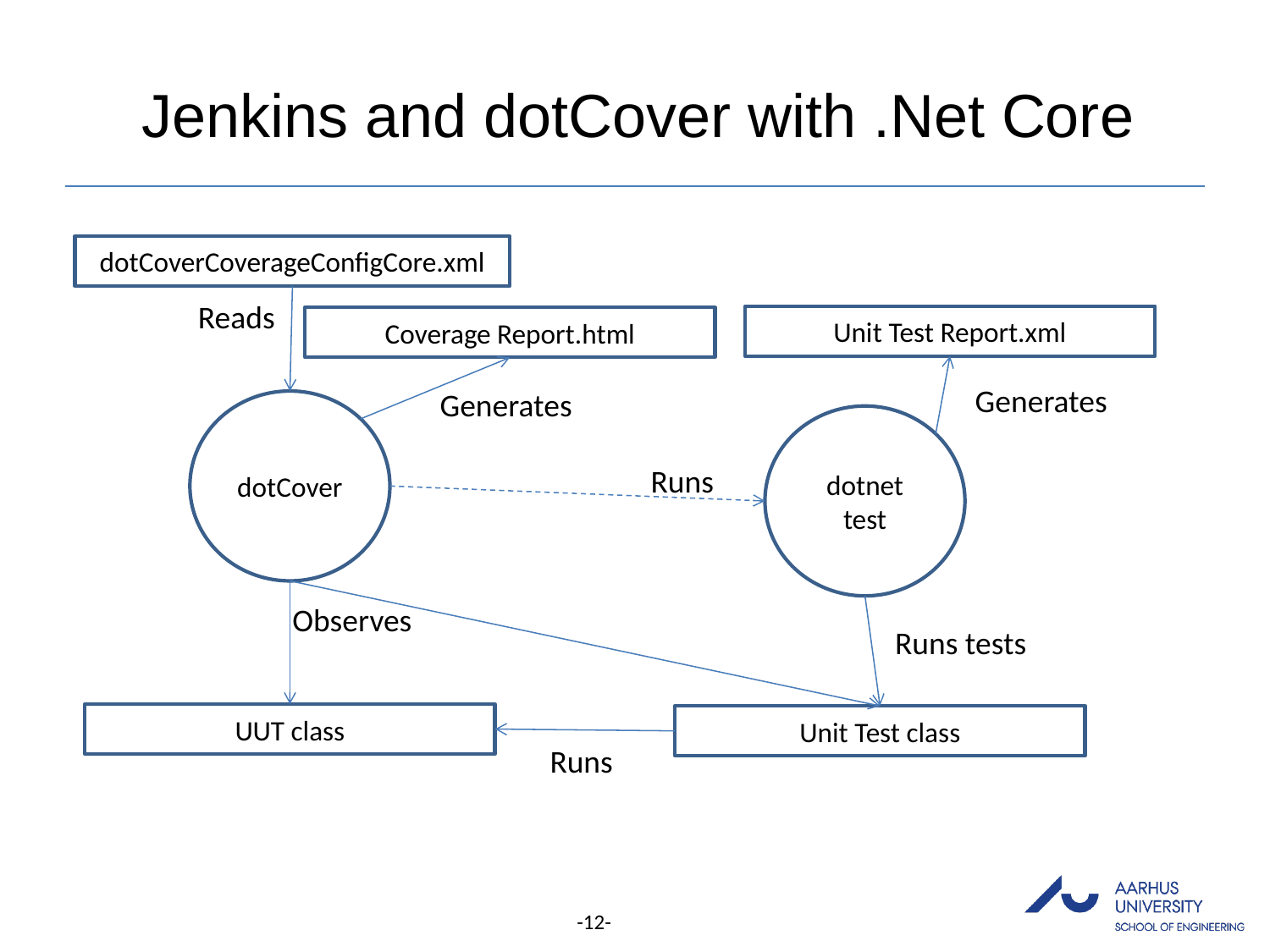

# Jenkins and dotCover with .Net Core

dotCoverCoverageConfigCore.xml
Reads
Unit Test Report.xml
Coverage Report.html
Generates
Generates
dotCover
dotnet test
Runs
Observes
Runs tests
UUT class
Unit Test class
Runs